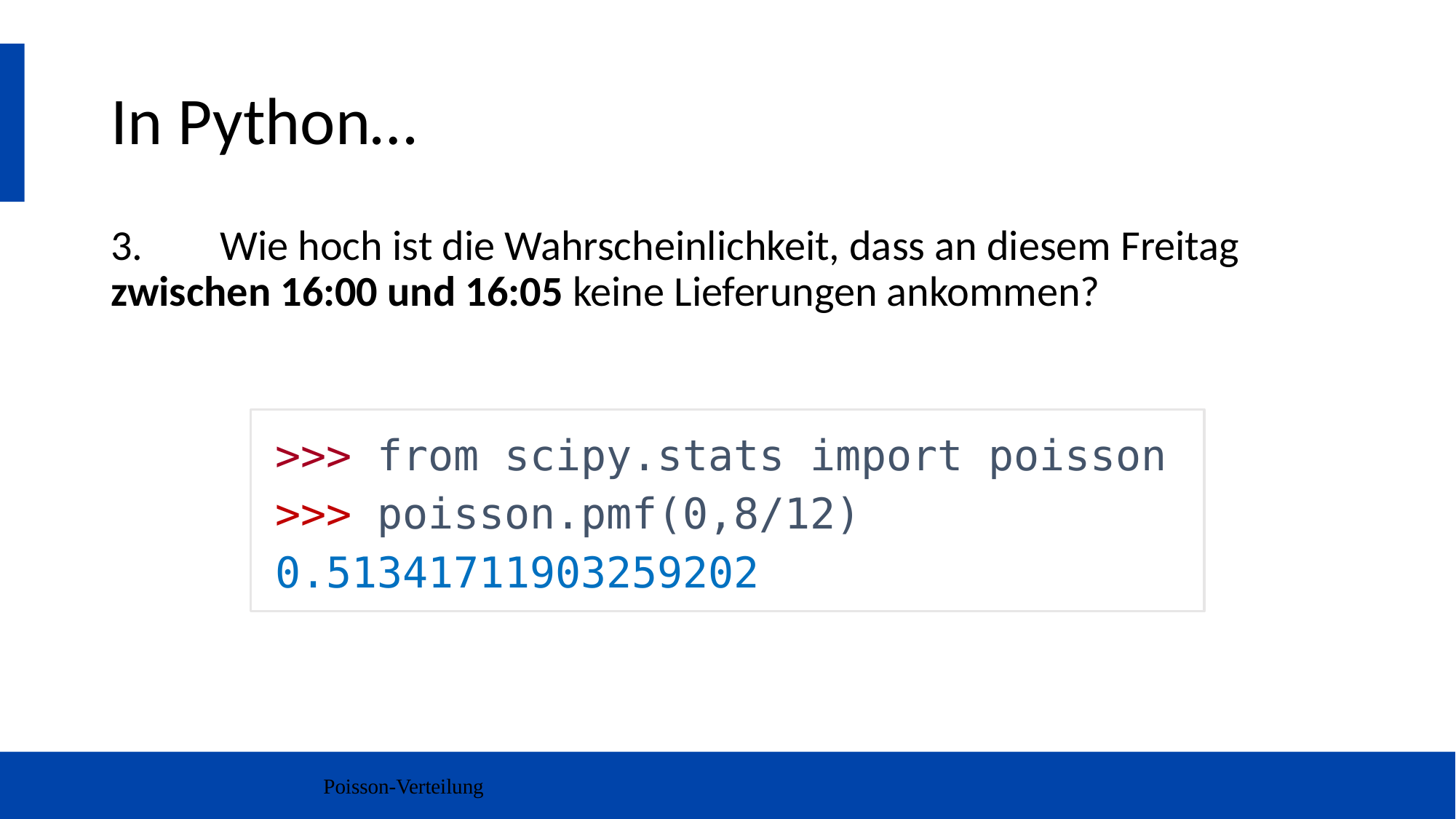

# In Python…
3.	Wie hoch ist die Wahrscheinlichkeit, dass an diesem Freitag 	zwischen 16:00 und 16:05 keine Lieferungen ankommen?

>>> from scipy.stats import poisson
>>> poisson.pmf(0,8/12)
0.51341711903259202

Poisson-Verteilung